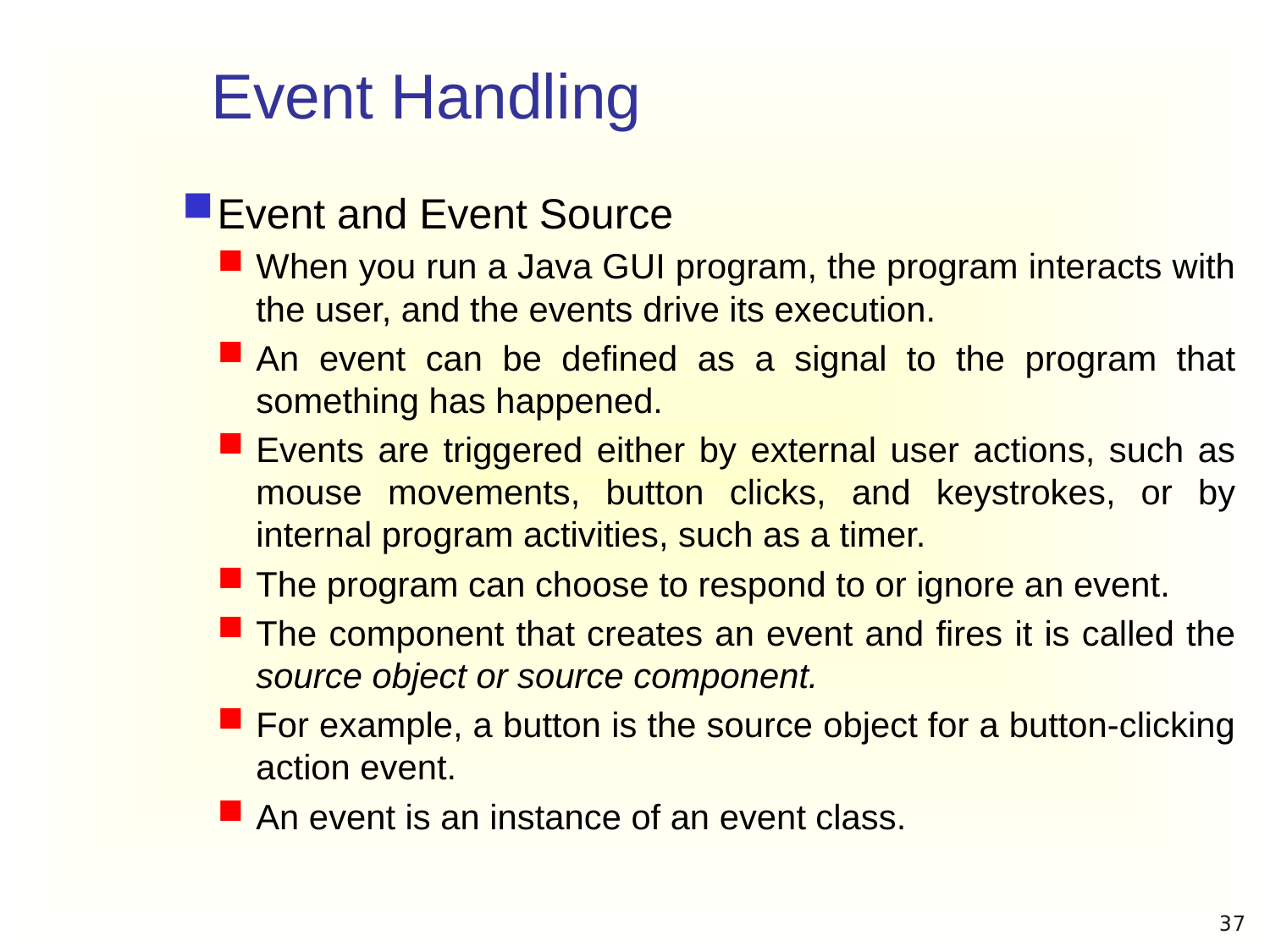

# Event Handling
Event and Event Source
When you run a Java GUI program, the program interacts with the user, and the events drive its execution.
An event can be defined as a signal to the program that something has happened.
Events are triggered either by external user actions, such as mouse movements, button clicks, and keystrokes, or by internal program activities, such as a timer.
The program can choose to respond to or ignore an event.
The component that creates an event and fires it is called the source object or source component.
For example, a button is the source object for a button-clicking action event.
An event is an instance of an event class.
37